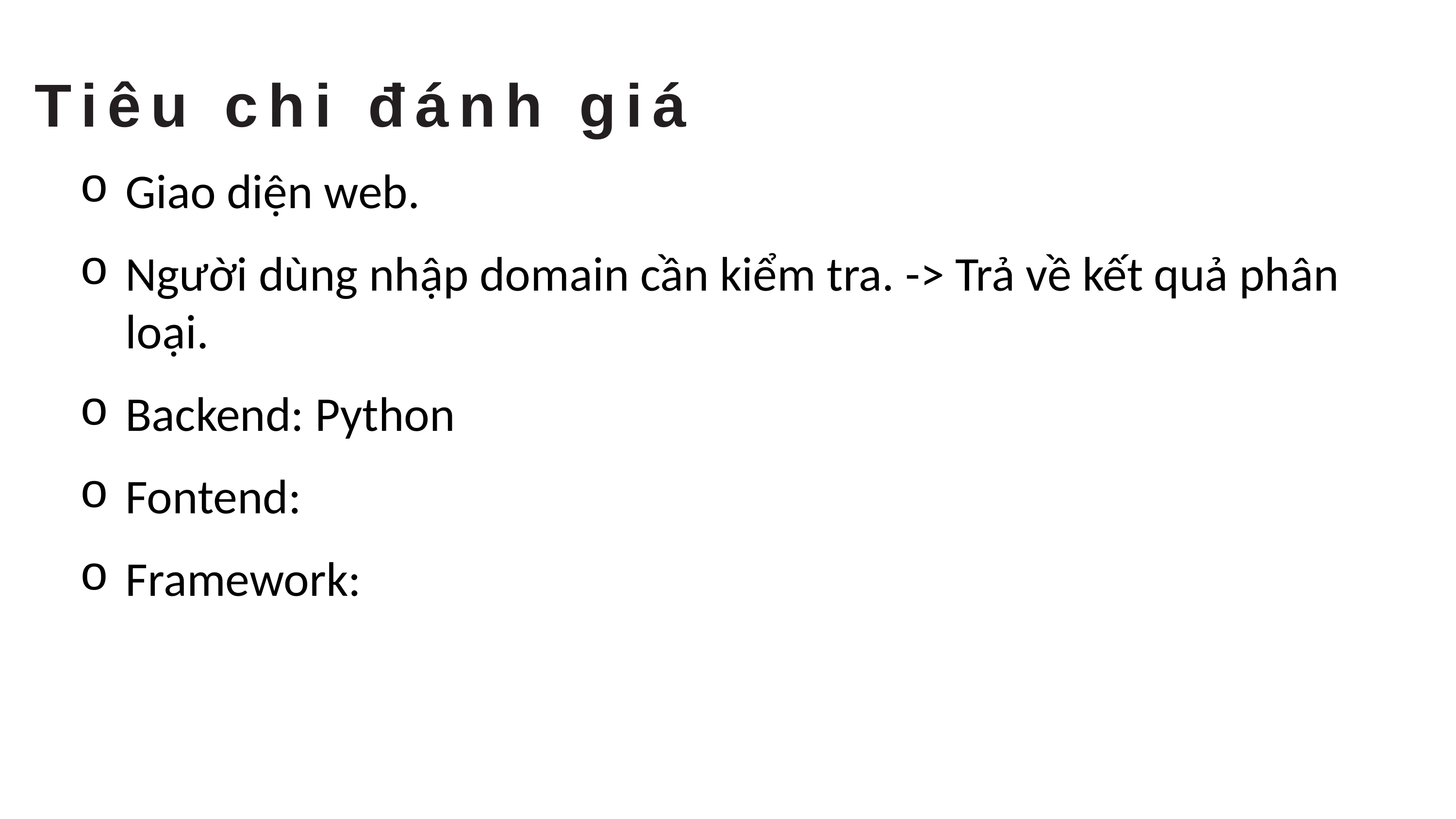

Tiêu chi đánh giá

Giao diện web.

Người dùng nhập domain cần kiểm tra. -> Trả về kết quả phân loại.

Backend: Python

Fontend:

Framework: